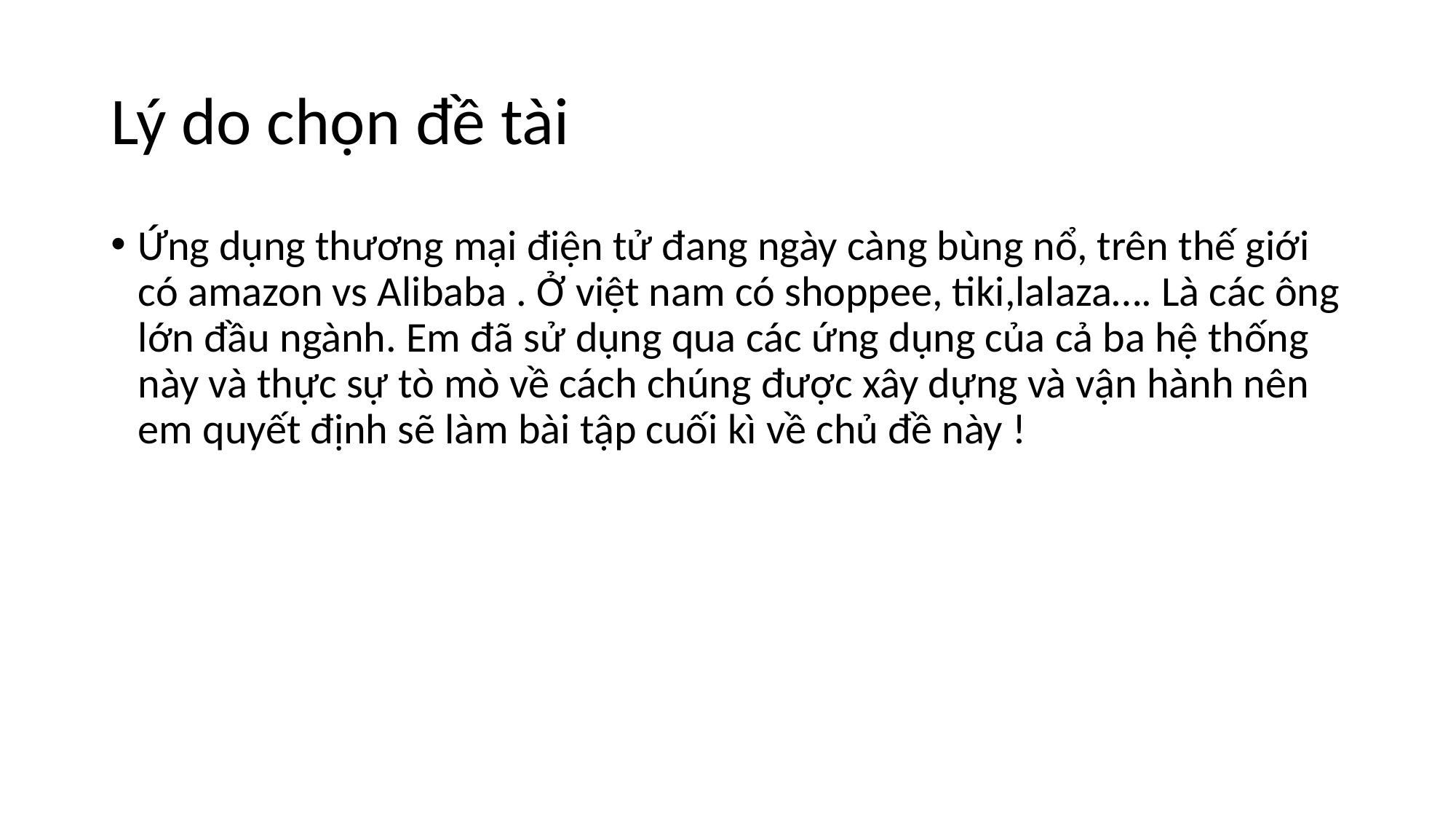

# Lý do chọn đề tài
Ứng dụng thương mại điện tử đang ngày càng bùng nổ, trên thế giới có amazon vs Alibaba . Ở việt nam có shoppee, tiki,lalaza…. Là các ông lớn đầu ngành. Em đã sử dụng qua các ứng dụng của cả ba hệ thống này và thực sự tò mò về cách chúng được xây dựng và vận hành nên em quyết định sẽ làm bài tập cuối kì về chủ đề này !